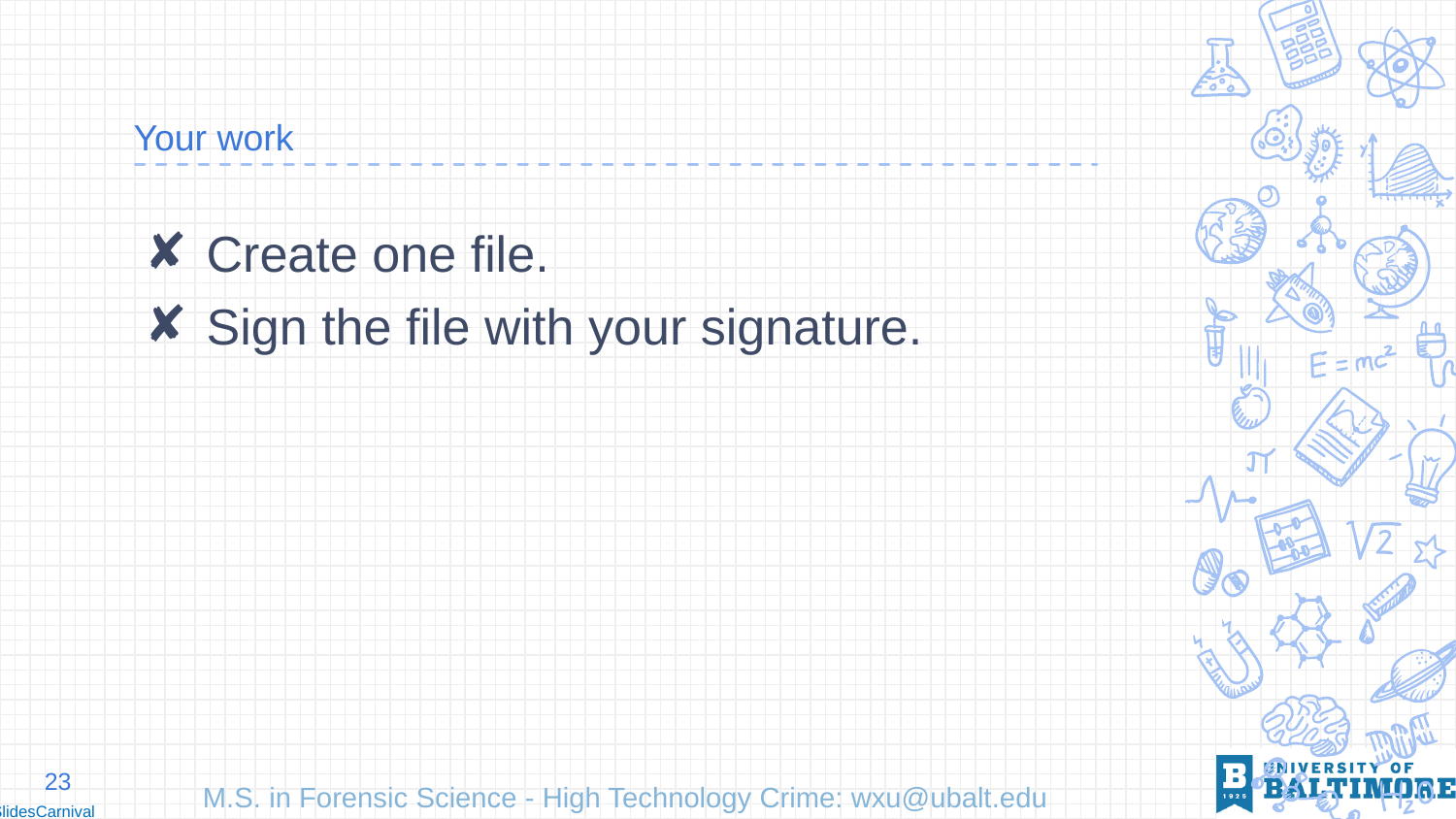

# Your work
Create one file.
Sign the file with your signature.
23